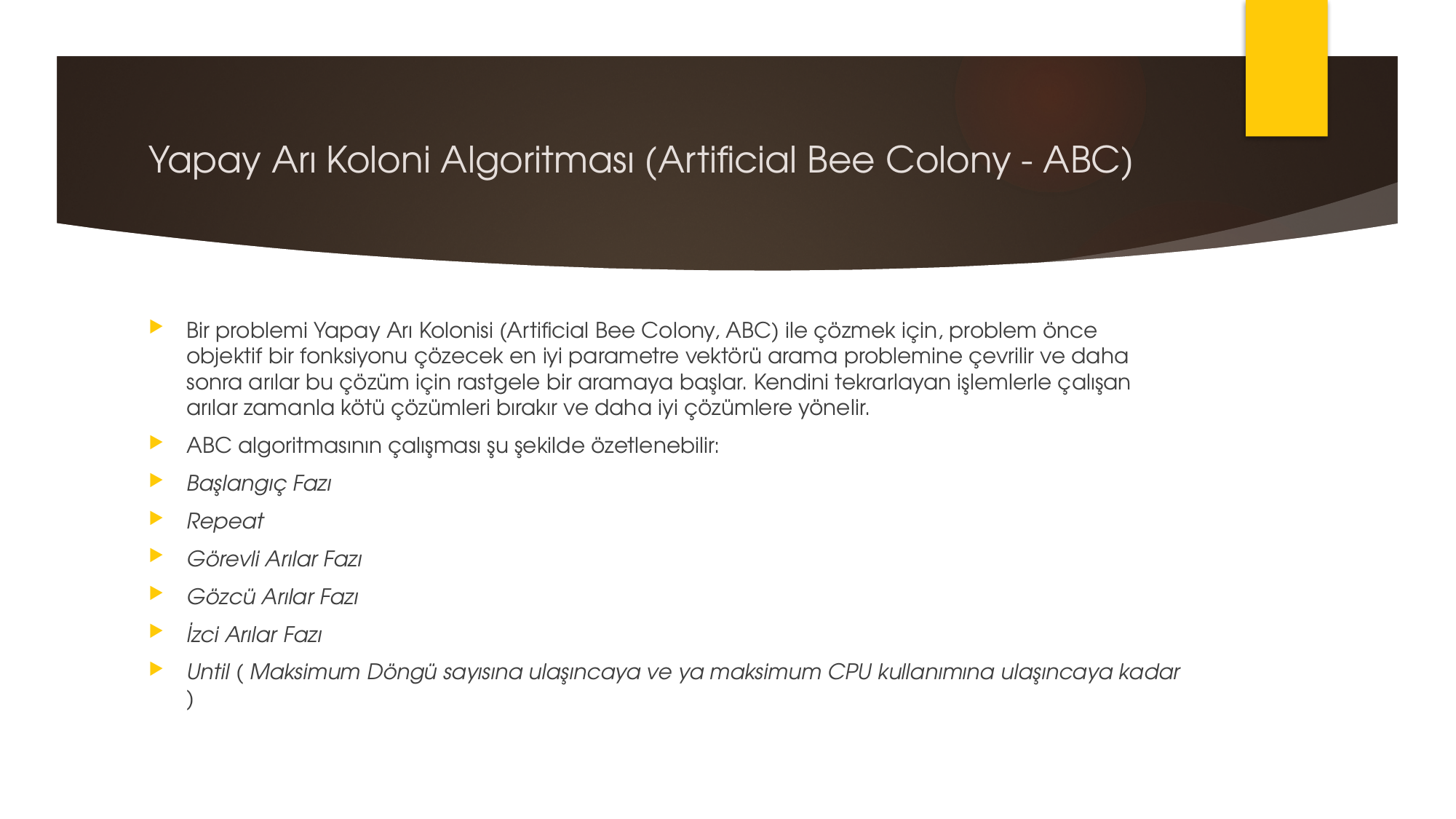

# Yapay Arı Koloni Algoritması (Artificial Bee Colony - ABC)
Bir problemi Yapay Arı Kolonisi (Artificial Bee Colony, ABC) ile çözmek için, problem önce objektif bir fonksiyonu çözecek en iyi parametre vektörü arama problemine çevrilir ve daha sonra arılar bu çözüm için rastgele bir aramaya başlar. Kendini tekrarlayan işlemlerle çalışan arılar zamanla kötü çözümleri bırakır ve daha iyi çözümlere yönelir.
ABC algoritmasının çalışması şu şekilde özetlenebilir:
Başlangıç Fazı
Repeat
Görevli Arılar Fazı
Gözcü Arılar Fazı
İzci Arılar Fazı
Until ( Maksimum Döngü sayısına ulaşıncaya ve ya maksimum CPU kullanımına ulaşıncaya kadar )